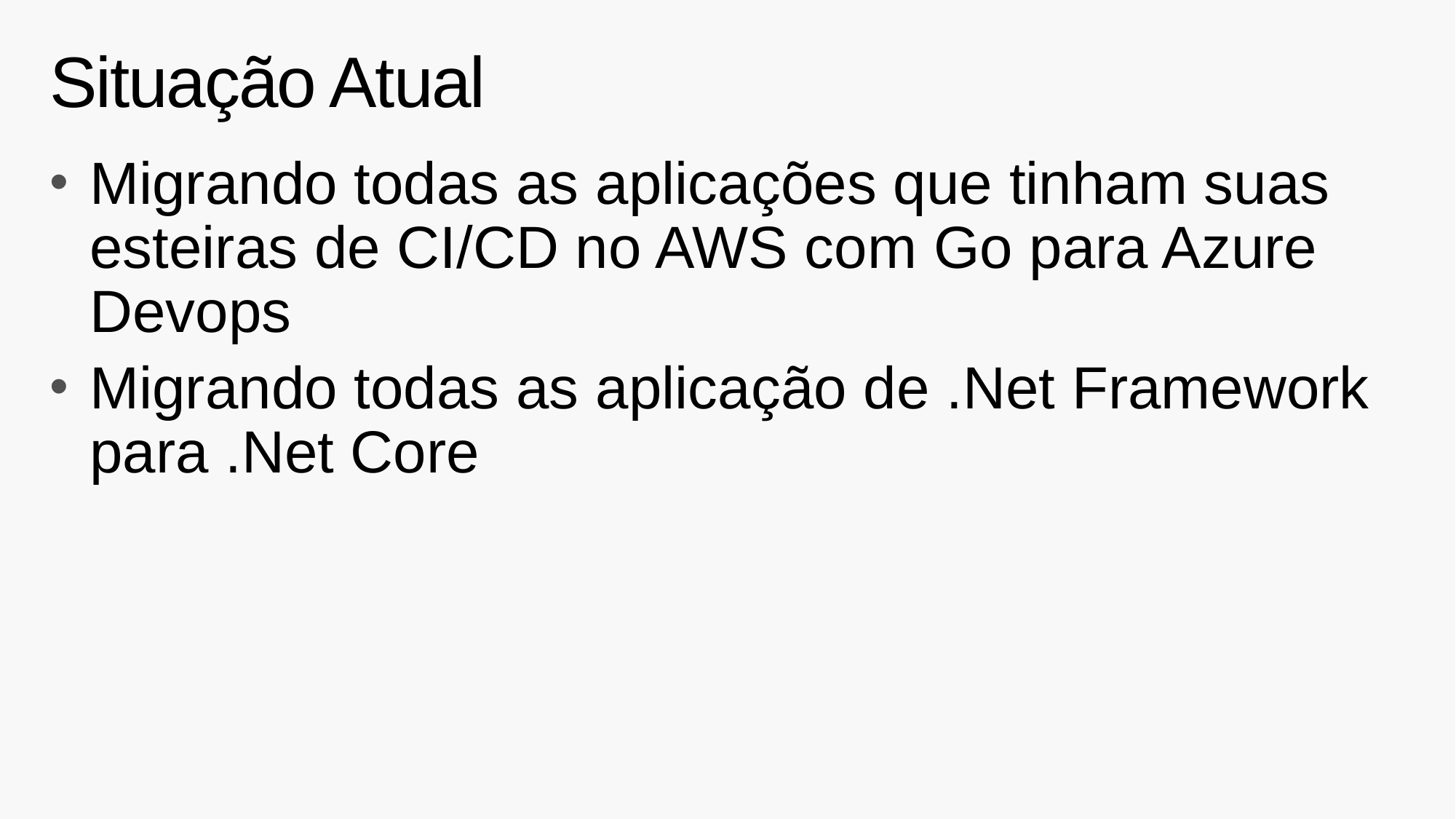

# Situação Atual
Migrando todas as aplicações que tinham suas esteiras de CI/CD no AWS com Go para Azure Devops
Migrando todas as aplicação de .Net Framework para .Net Core